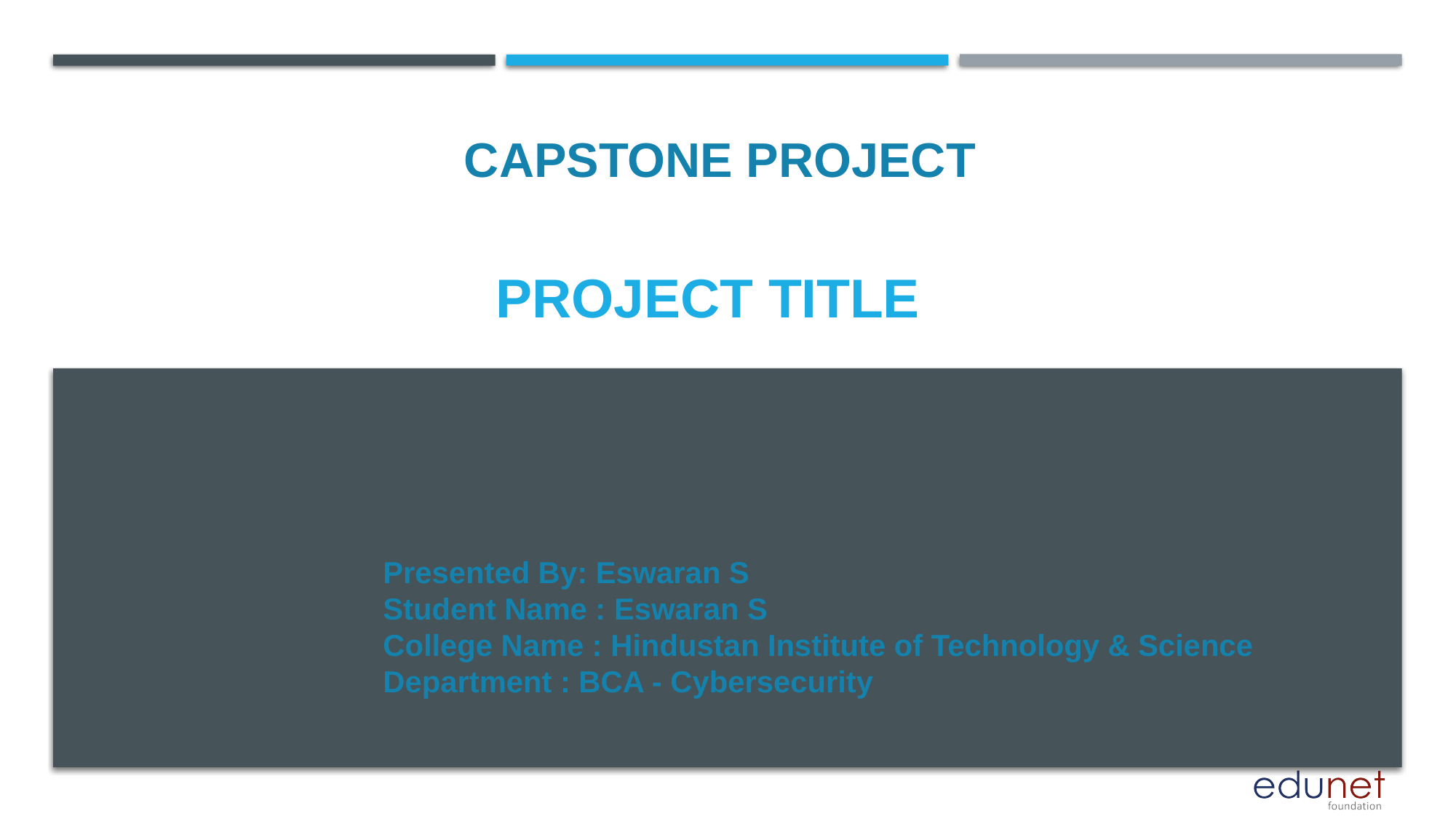

CAPSTONE PROJECT
# PROJECT TITLE
Presented By: Eswaran S
Student Name : Eswaran S
College Name : Hindustan Institute of Technology & Science
Department : BCA - Cybersecurity